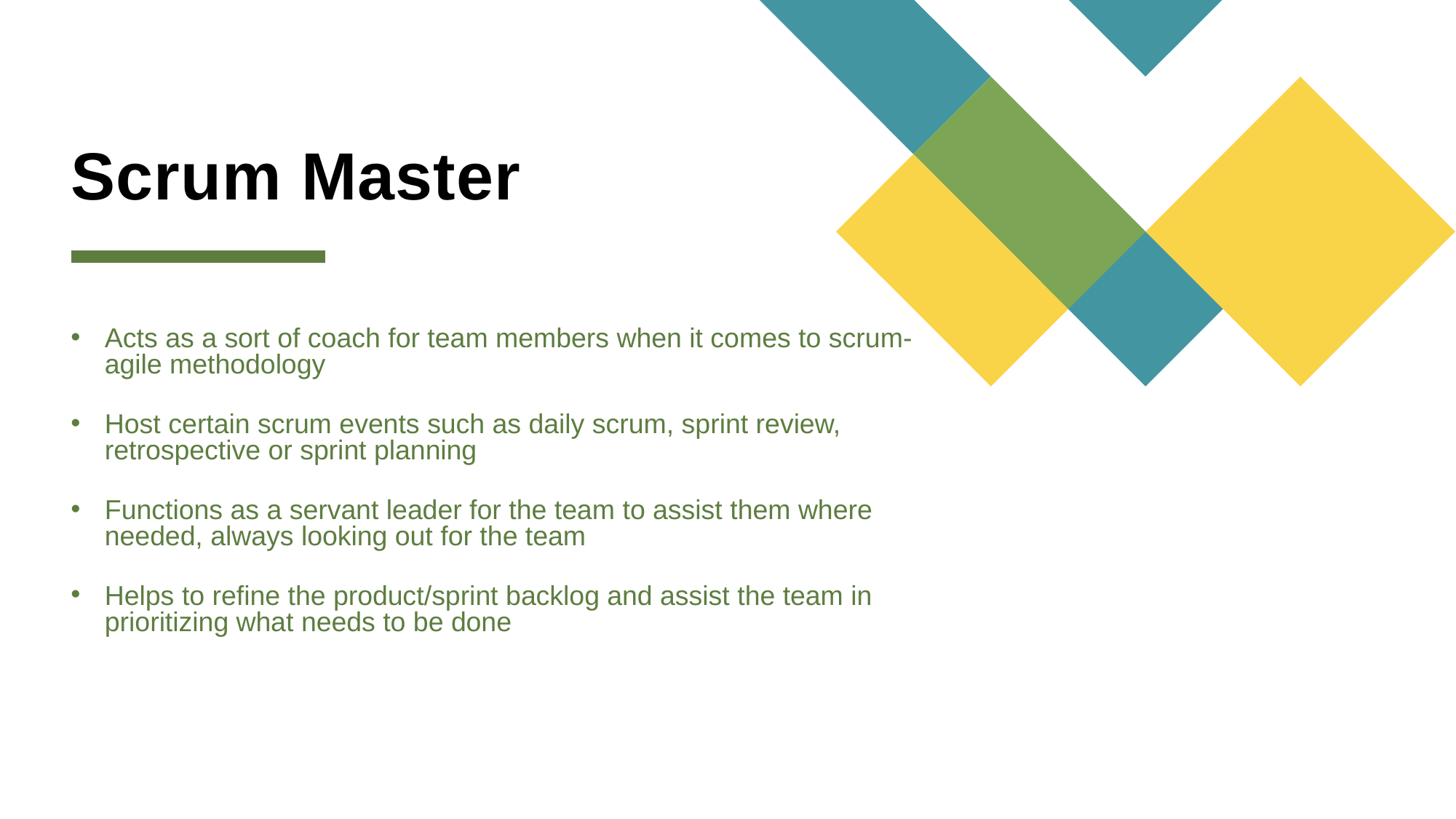

# Scrum Master
Acts as a sort of coach for team members when it comes to scrum-agile methodology
Host certain scrum events such as daily scrum, sprint review, retrospective or sprint planning
Functions as a servant leader for the team to assist them where needed, always looking out for the team
Helps to refine the product/sprint backlog and assist the team in prioritizing what needs to be done